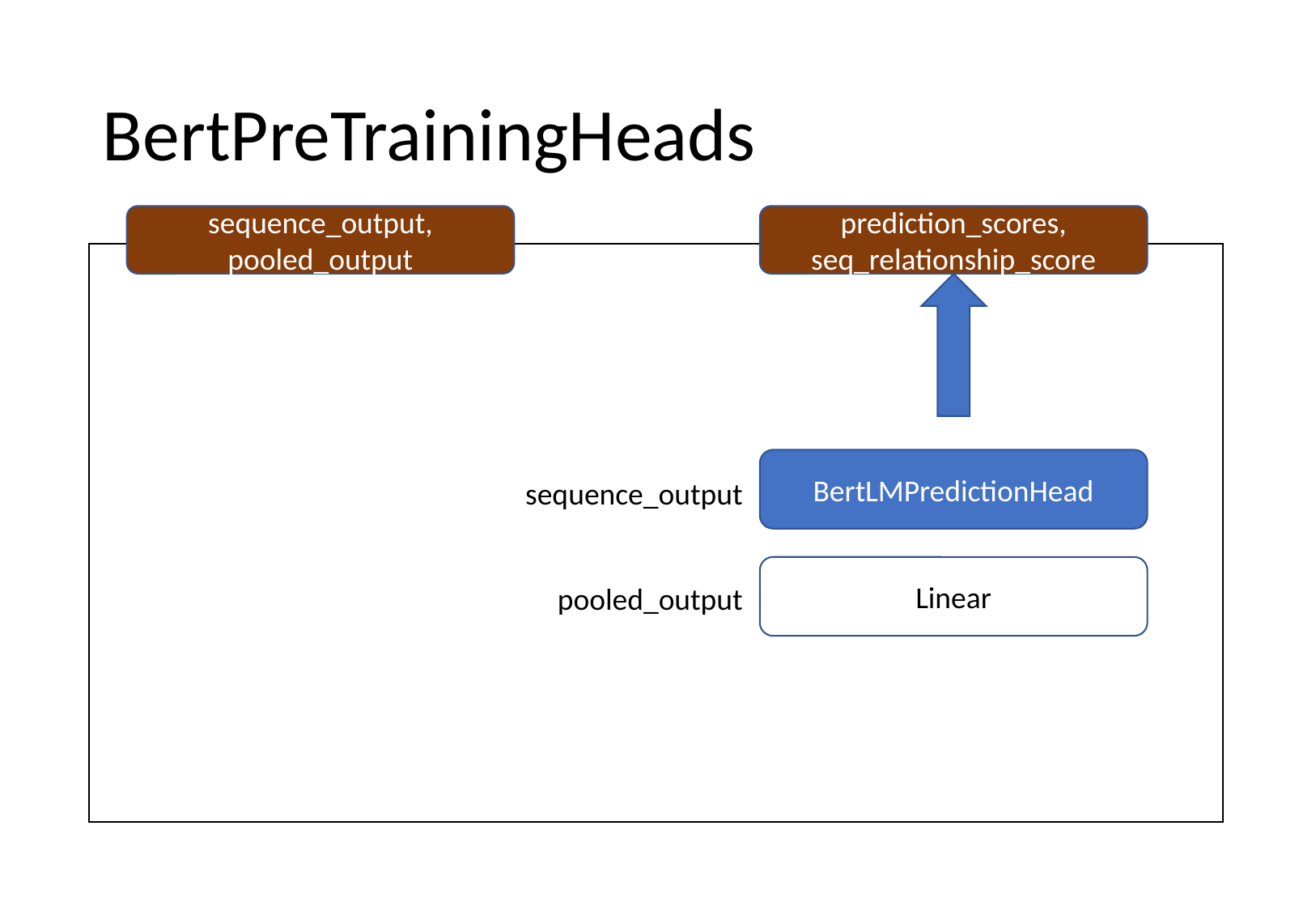

# BertPreTrainingHeads
sequence_output, pooled_output
prediction_scores, seq_relationship_score

BertLMPredictionHead
sequence_output
Linear
pooled_output